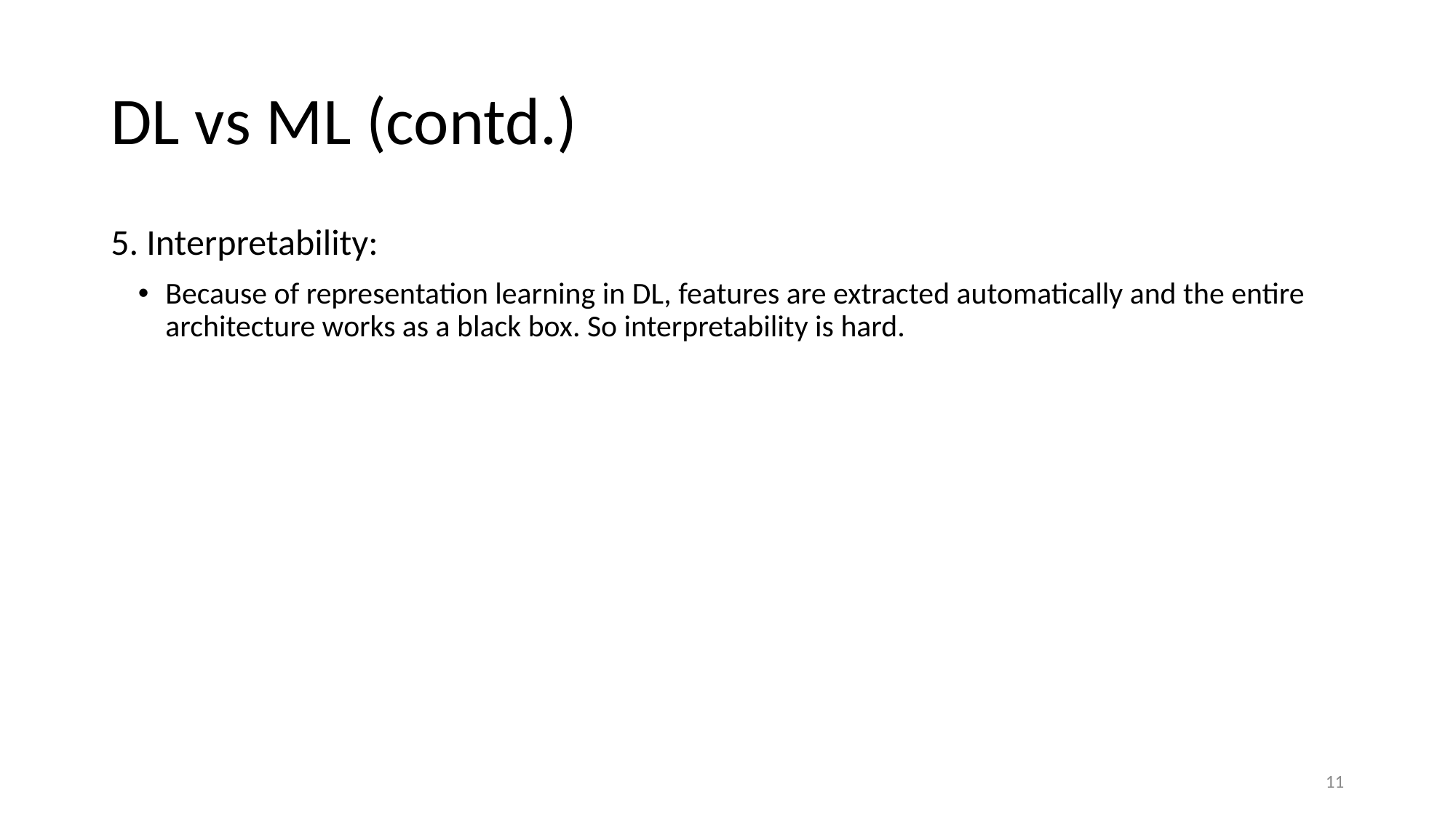

# DL vs ML (contd.)
5. Interpretability:
Because of representation learning in DL, features are extracted automatically and the entire architecture works as a black box. So interpretability is hard.

11